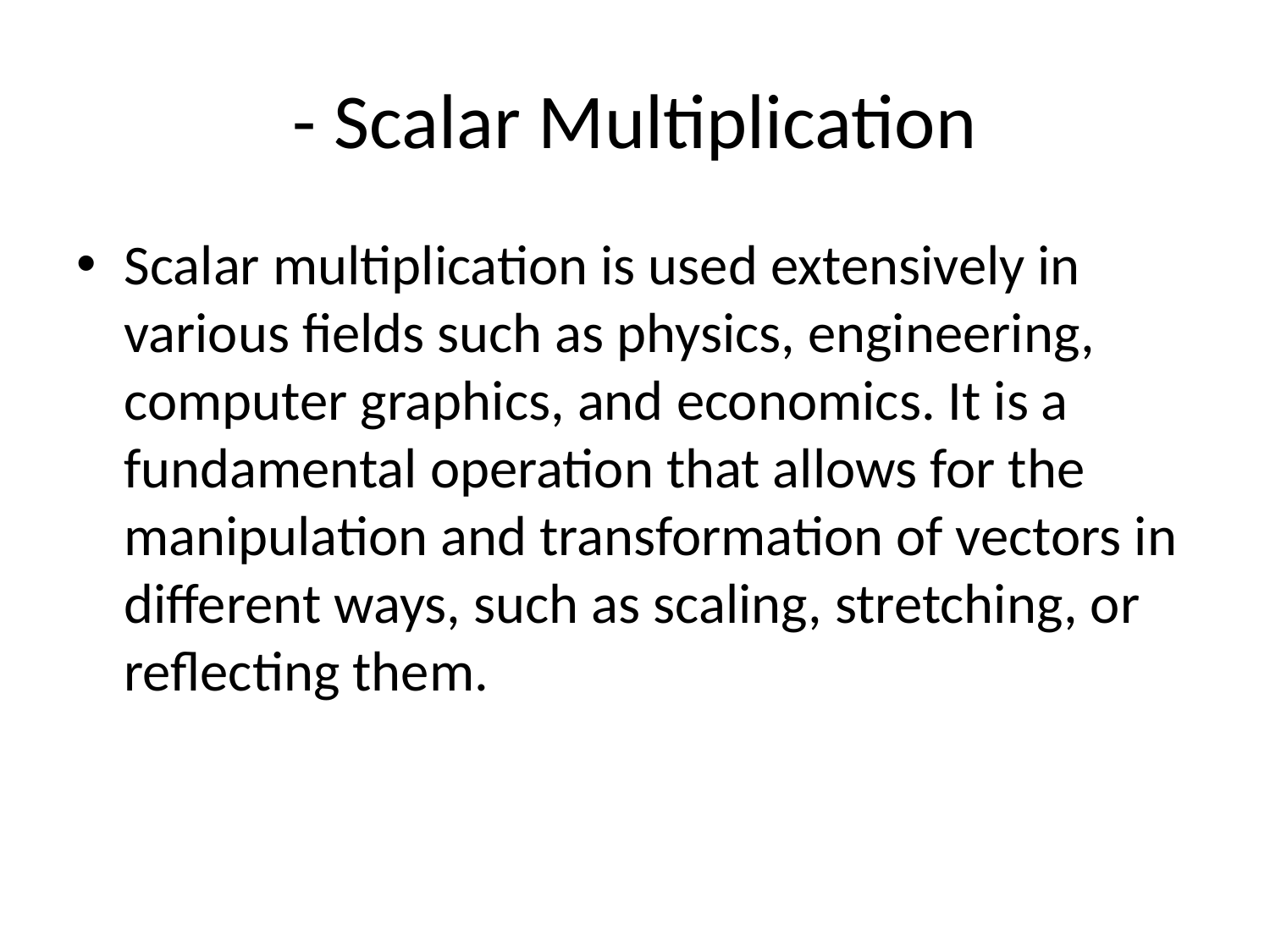

# - Scalar Multiplication
Scalar multiplication is used extensively in various fields such as physics, engineering, computer graphics, and economics. It is a fundamental operation that allows for the manipulation and transformation of vectors in different ways, such as scaling, stretching, or reflecting them.